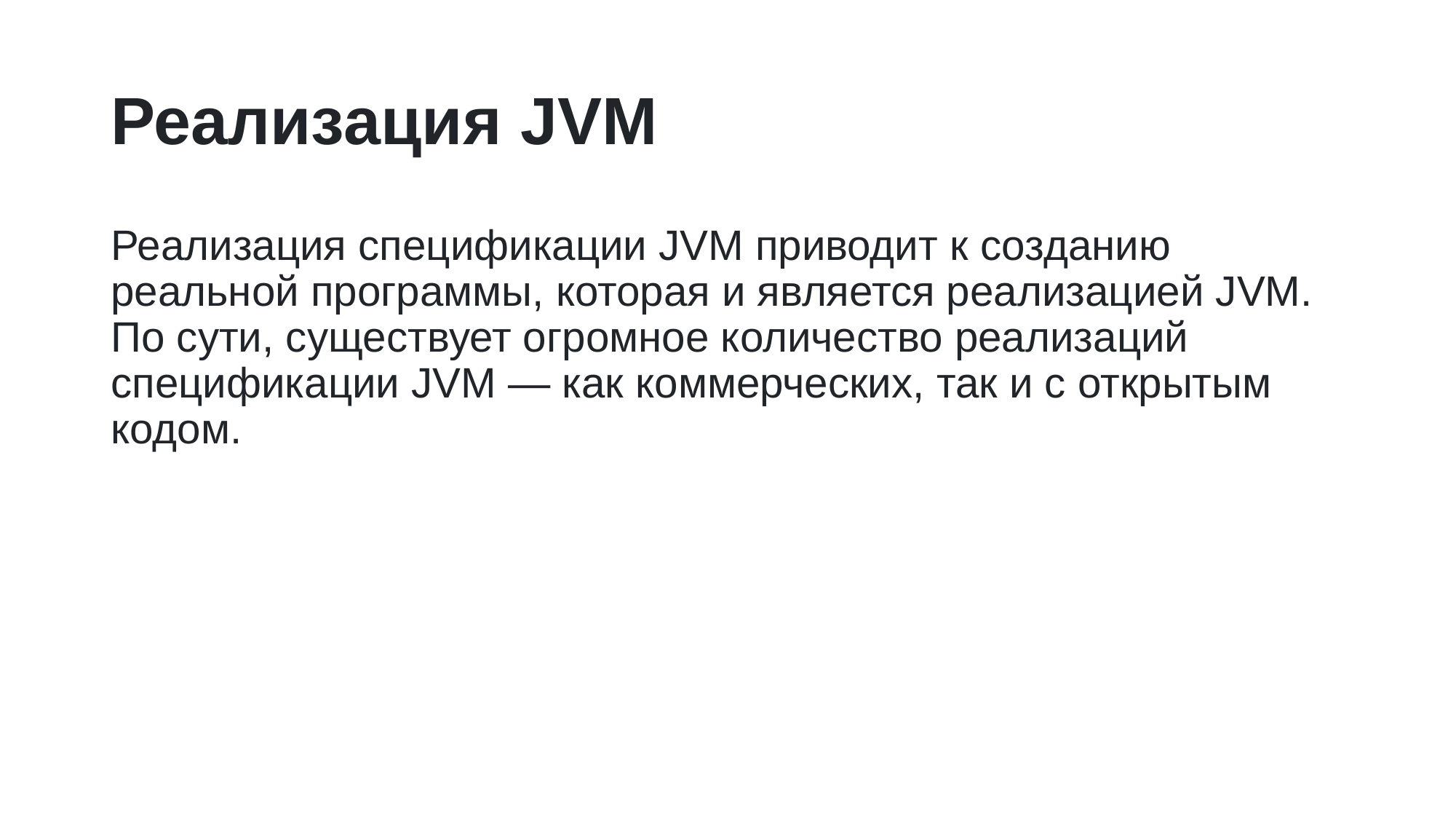

# Реализация JVM
Реализация спецификации JVM приводит к созданию реальной программы, которая и является реализацией JVM. По сути, существует огромное количество реализаций спецификации JVM — как коммерческих, так и с открытым кодом.